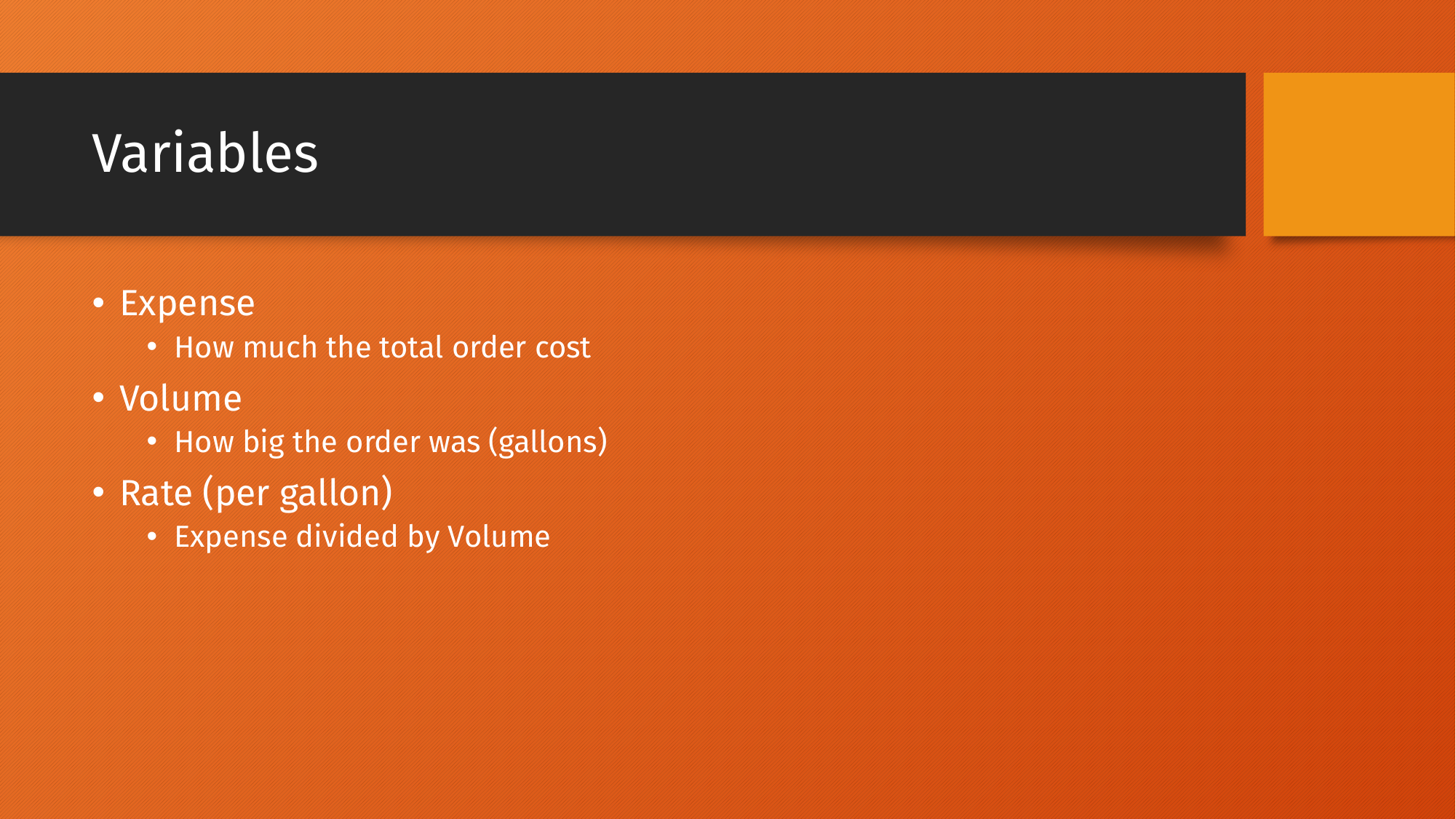

# Variables
Expense
How much the total order cost
Volume
How big the order was (gallons)
Rate (per gallon)
Expense divided by Volume